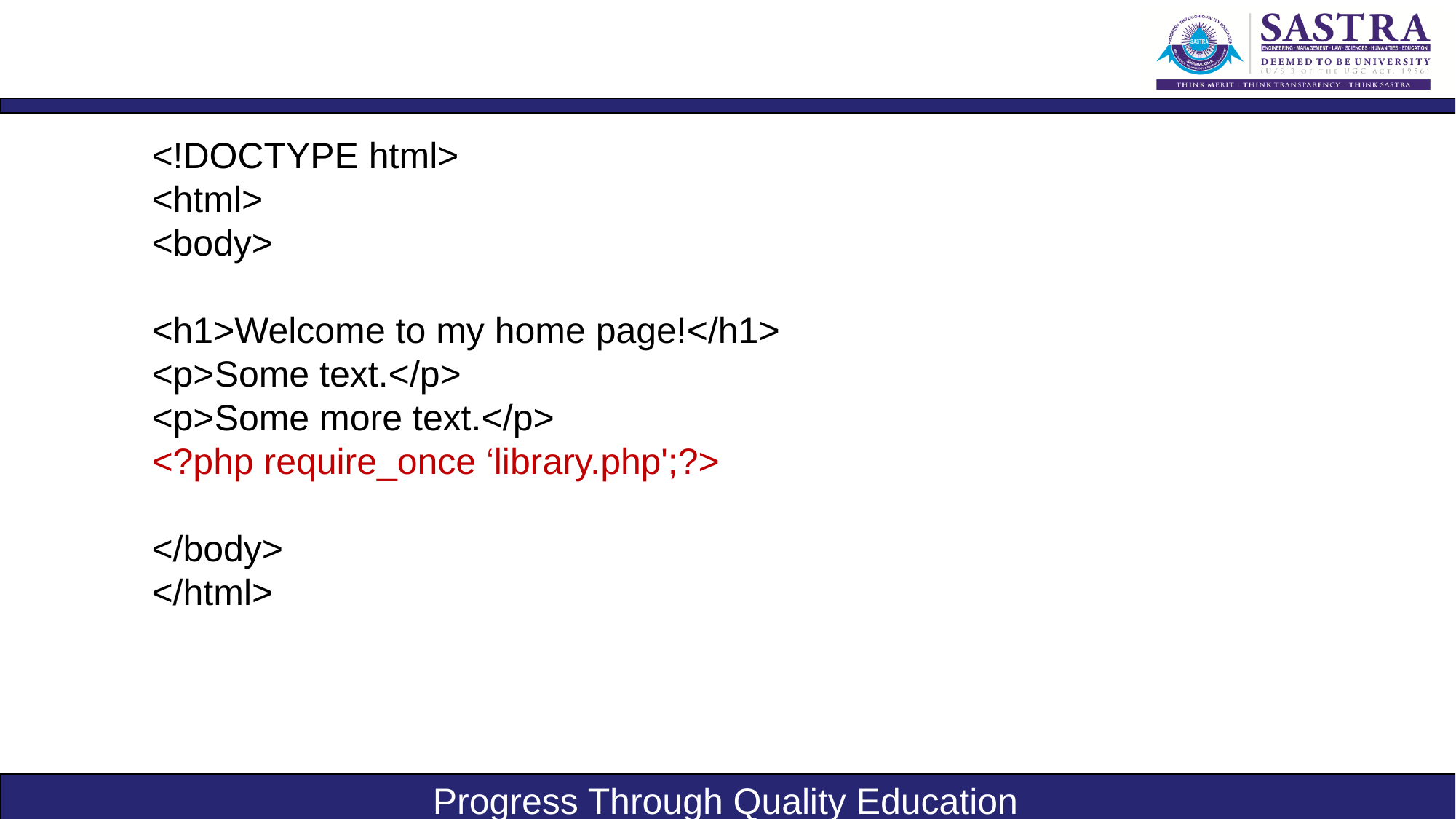

#
<!DOCTYPE html>
<html>
<body>
<h1>Welcome to my home page!</h1>
<p>Some text.</p>
<p>Some more text.</p>
<?php require_once ‘library.php';?>
</body>
</html>